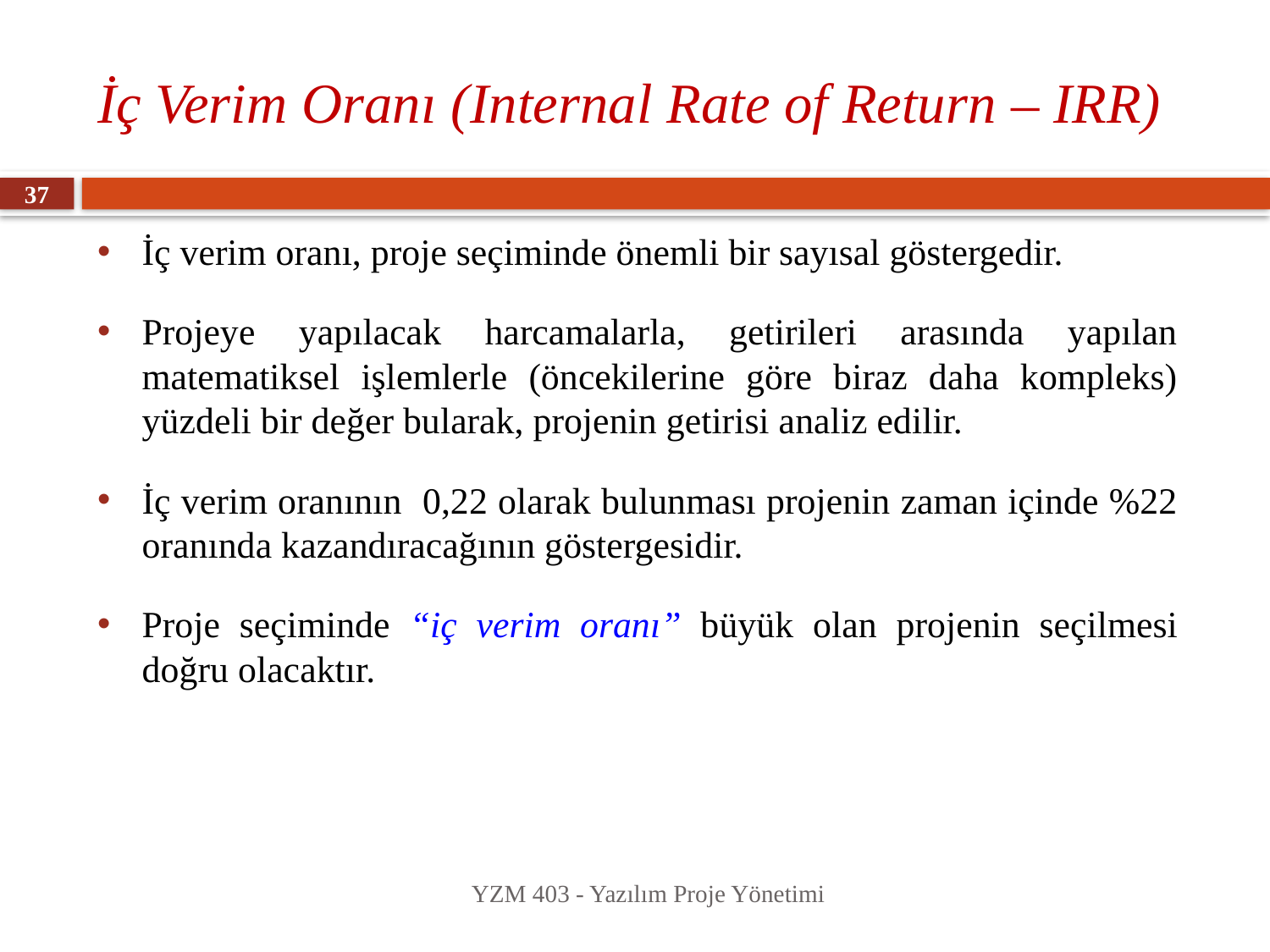

# İç Verim Oranı (Internal Rate of Return – IRR)
37
İç verim oranı, proje seçiminde önemli bir sayısal göstergedir.

Projeye yapılacak harcamalarla, getirileri arasında yapılan matematiksel işlemlerle (öncekilerine göre biraz daha kompleks) yüzdeli bir değer bularak, projenin getirisi analiz edilir.

İç verim oranının  0,22 olarak bulunması projenin zaman içinde %22 oranında kazandıracağının göstergesidir.

Proje seçiminde “iç verim oranı” büyük olan projenin seçilmesi doğru olacaktır.

YZM 403 - Yazılım Proje Yönetimi